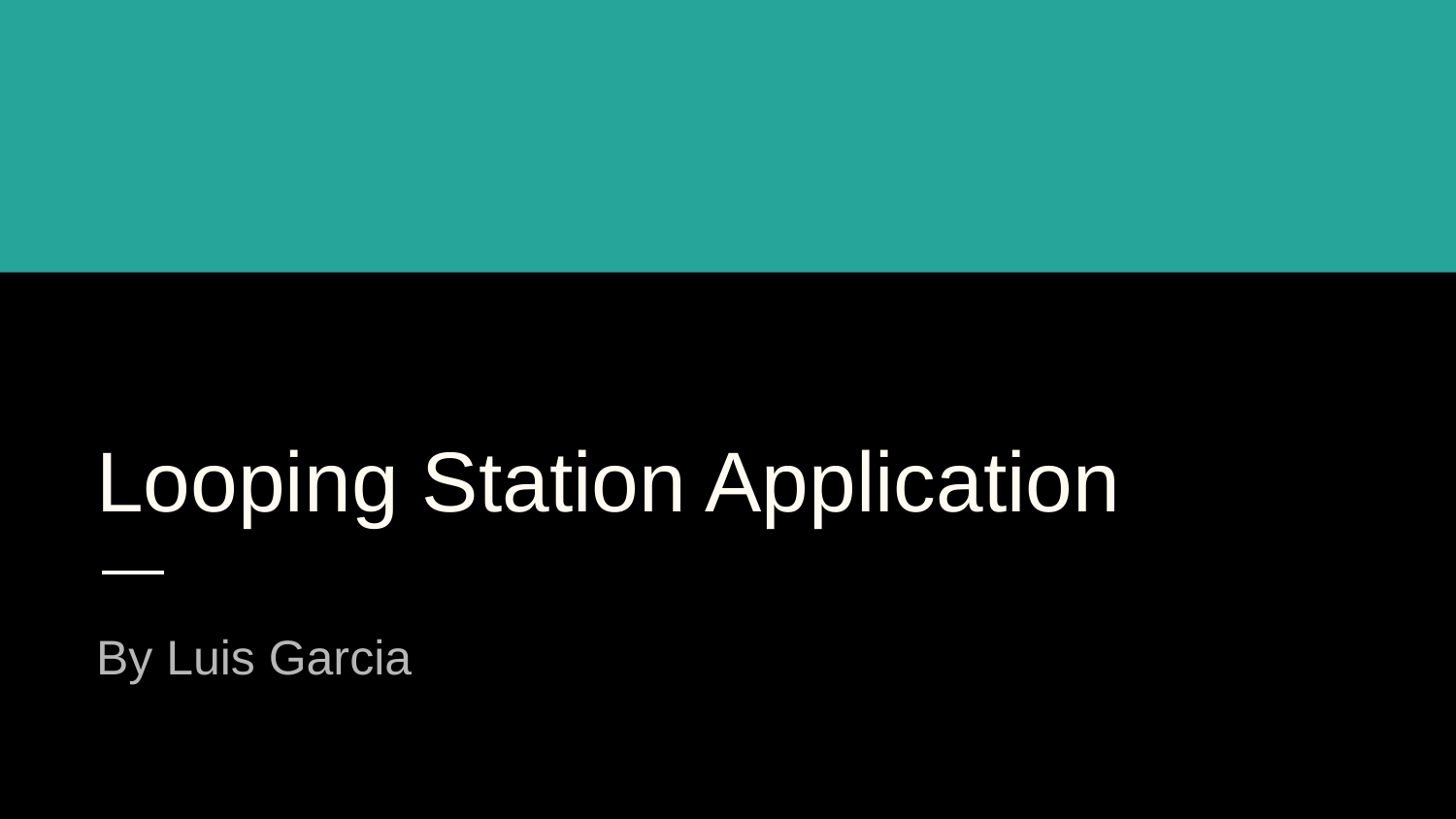

# Looping Station Application
By Luis Garcia